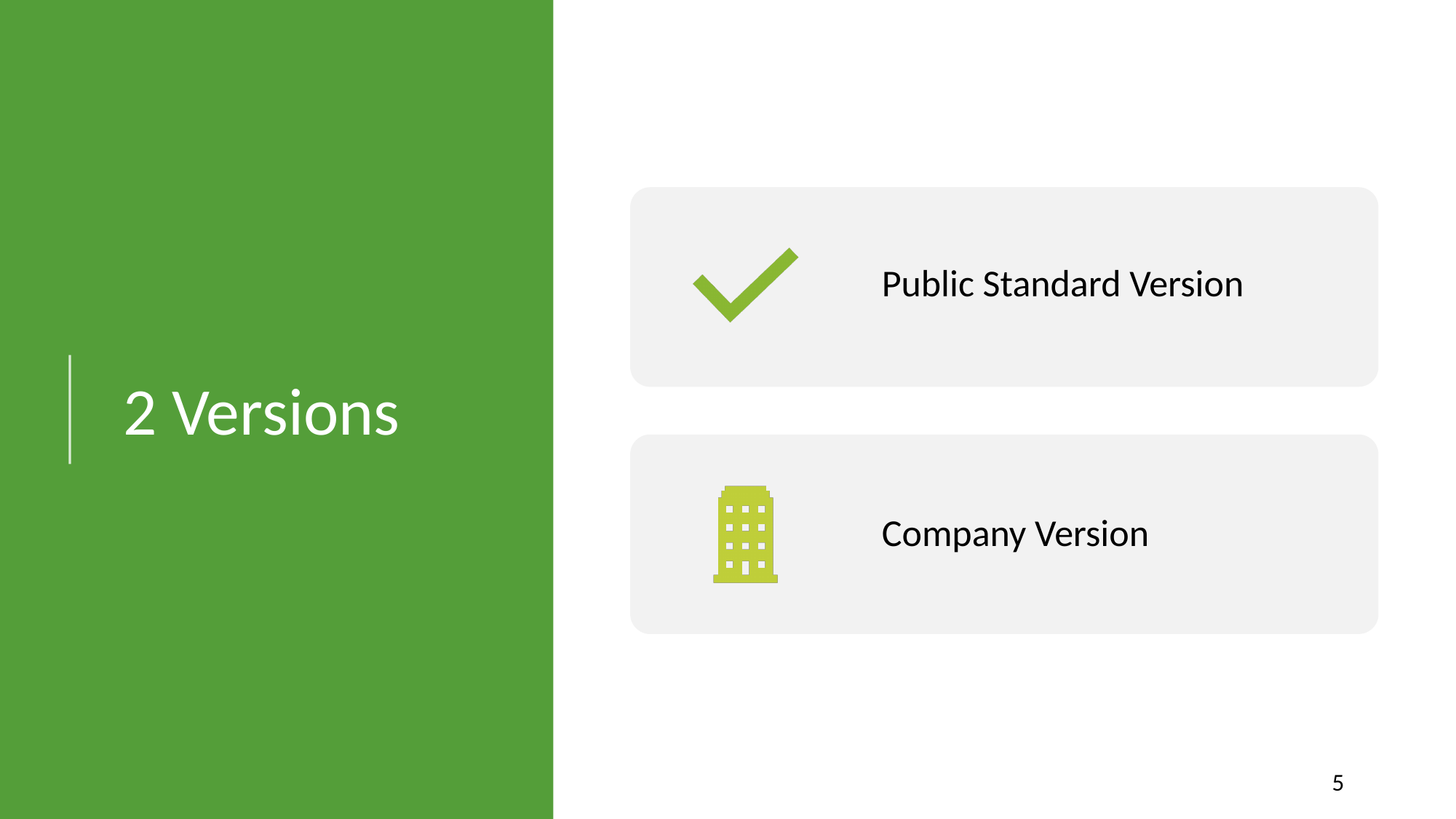

#
Public Standard Version
Company Version
2 Versions

5